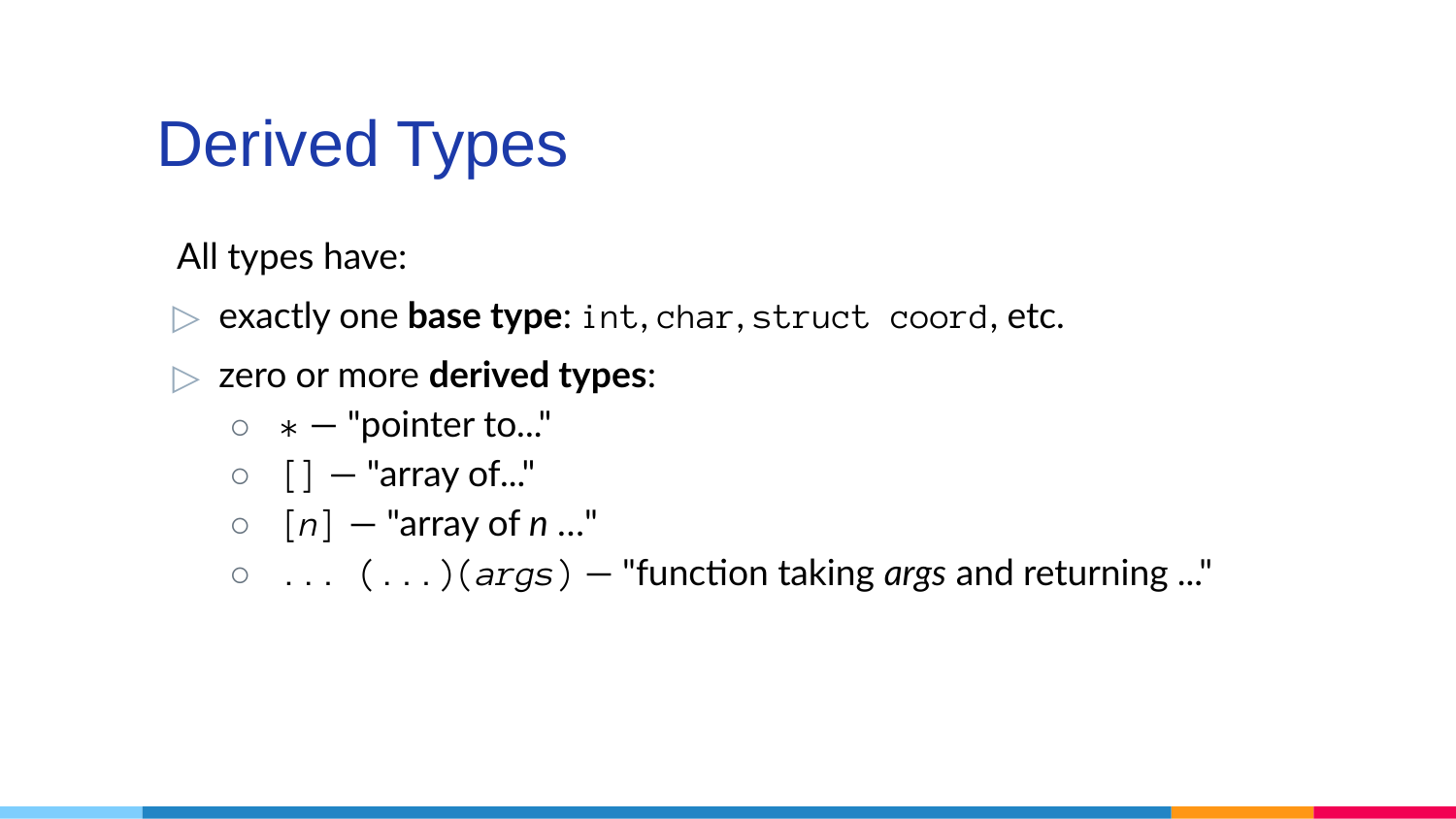

# Derived Types
All types have:
exactly one base type: int, char, struct coord, etc.
zero or more derived types:
* — "pointer to..."
[] — "array of..."
[n] — "array of n …"
... (...)(args) — "function taking args and returning ..."